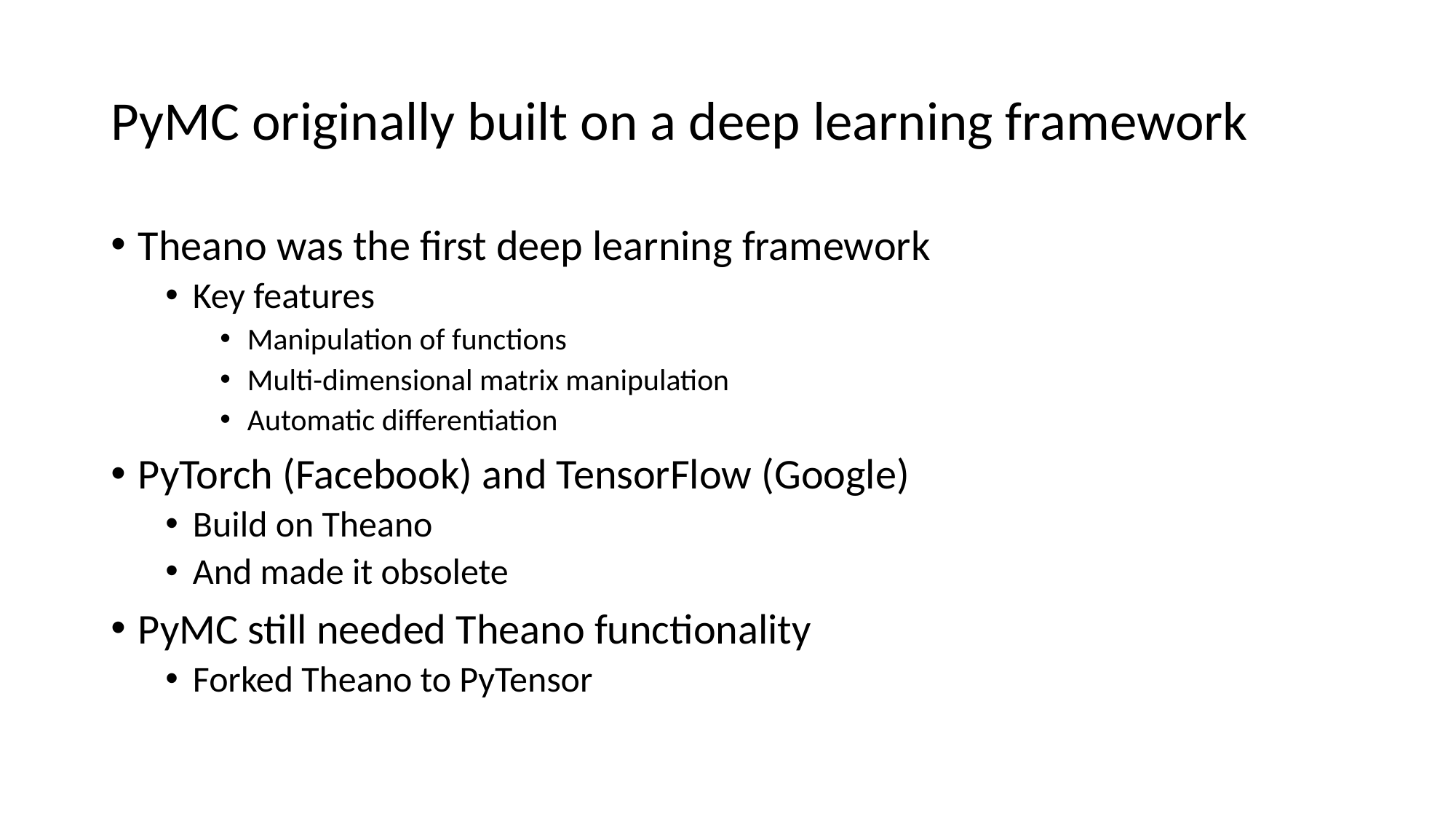

# PyMC originally built on a deep learning framework
Theano was the first deep learning framework
Key features
Manipulation of functions
Multi-dimensional matrix manipulation
Automatic differentiation
PyTorch (Facebook) and TensorFlow (Google)
Build on Theano
And made it obsolete
PyMC still needed Theano functionality
Forked Theano to PyTensor